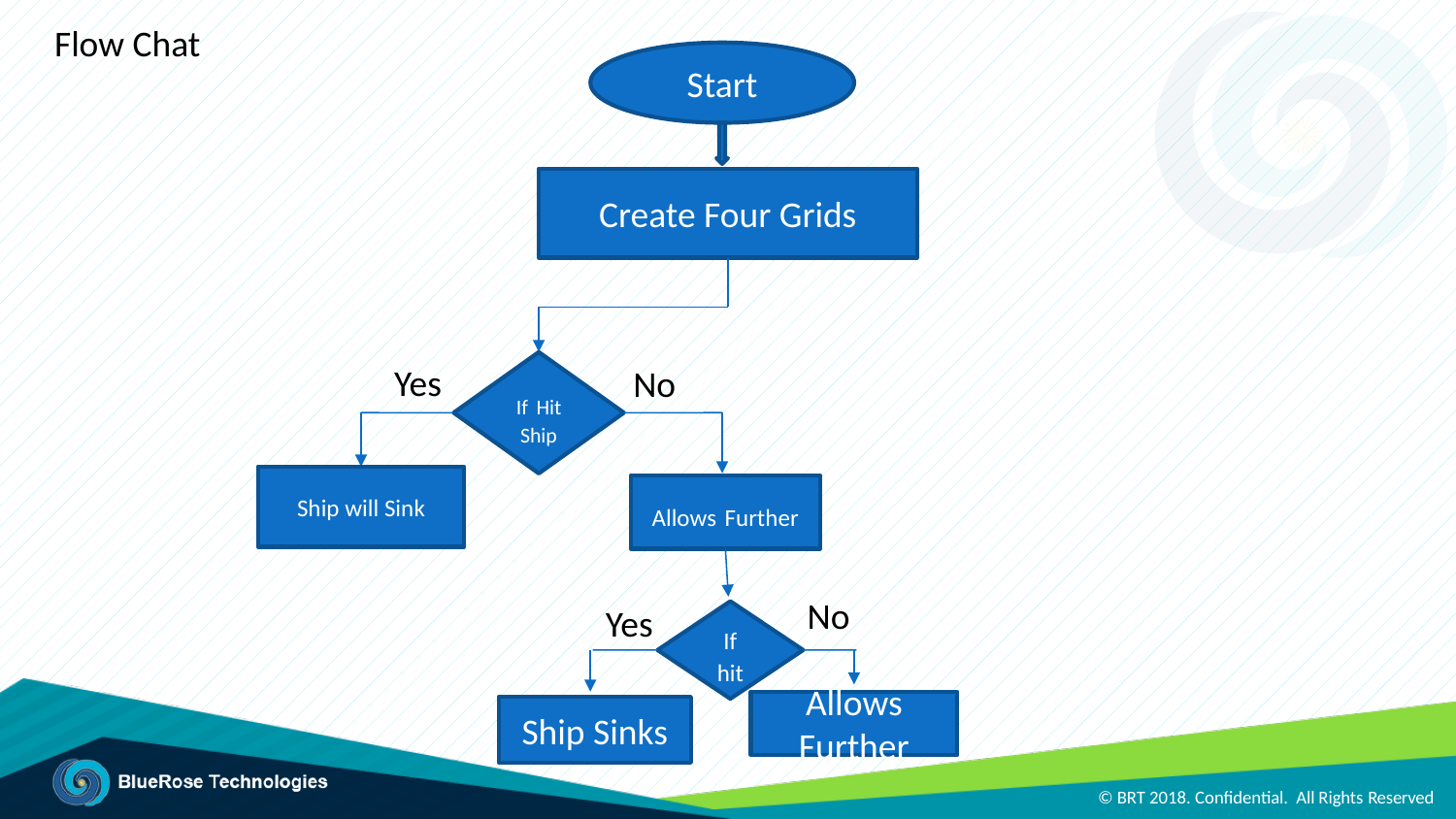

Flow Chat
Start

Create Four Grids
If Hit Ship
Yes
No
Ship will Sink
Allows Further
No
Yes
If hit
Allows Further
Ship Sinks